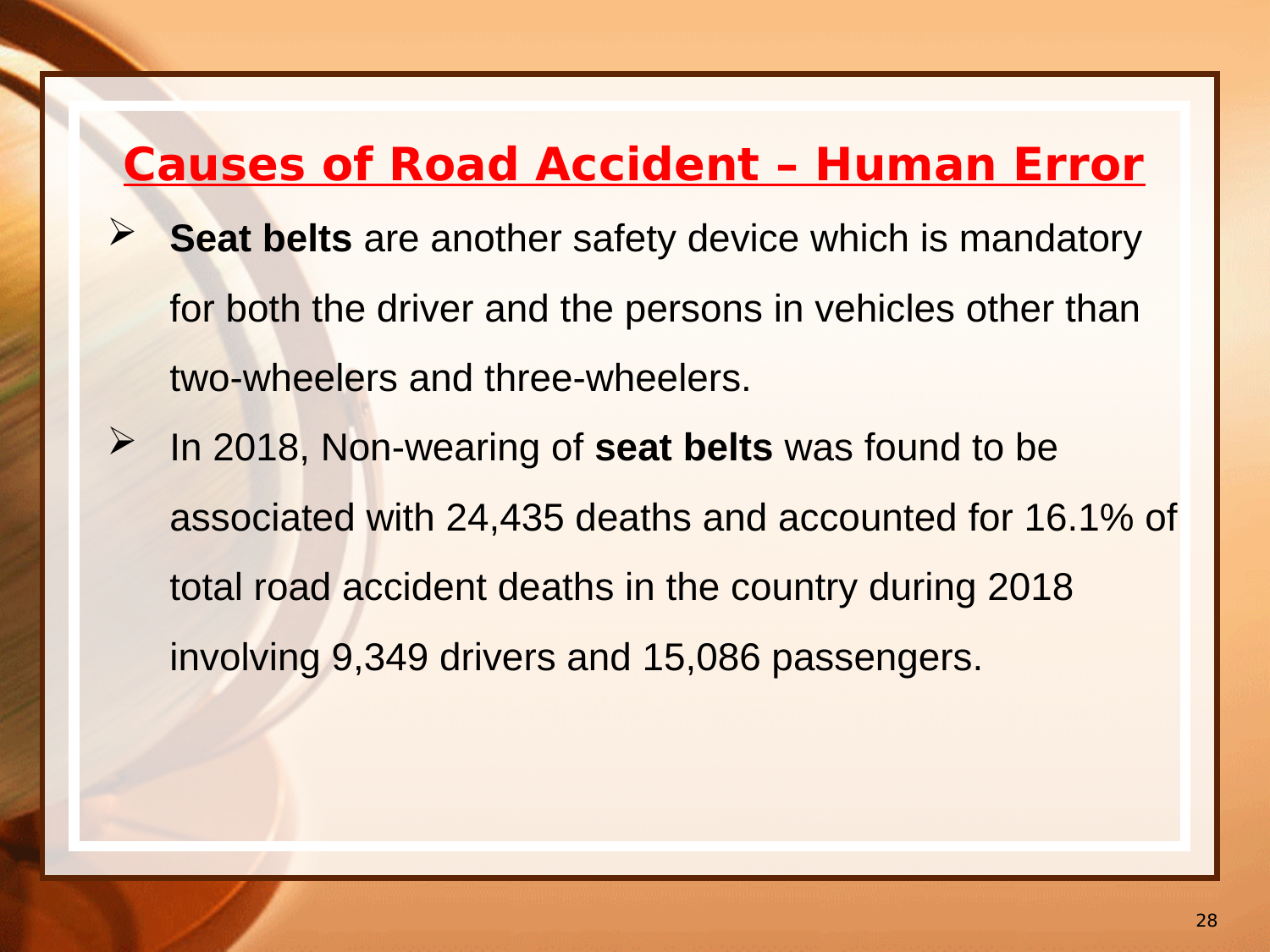

28
Causes of Road Accident – Human Error
Seat belts are another safety device which is mandatory for both the driver and the persons in vehicles other than two-wheelers and three-wheelers.
In 2018, Non-wearing of seat belts was found to be associated with 24,435 deaths and accounted for 16.1% of total road accident deaths in the country during 2018 involving 9,349 drivers and 15,086 passengers.